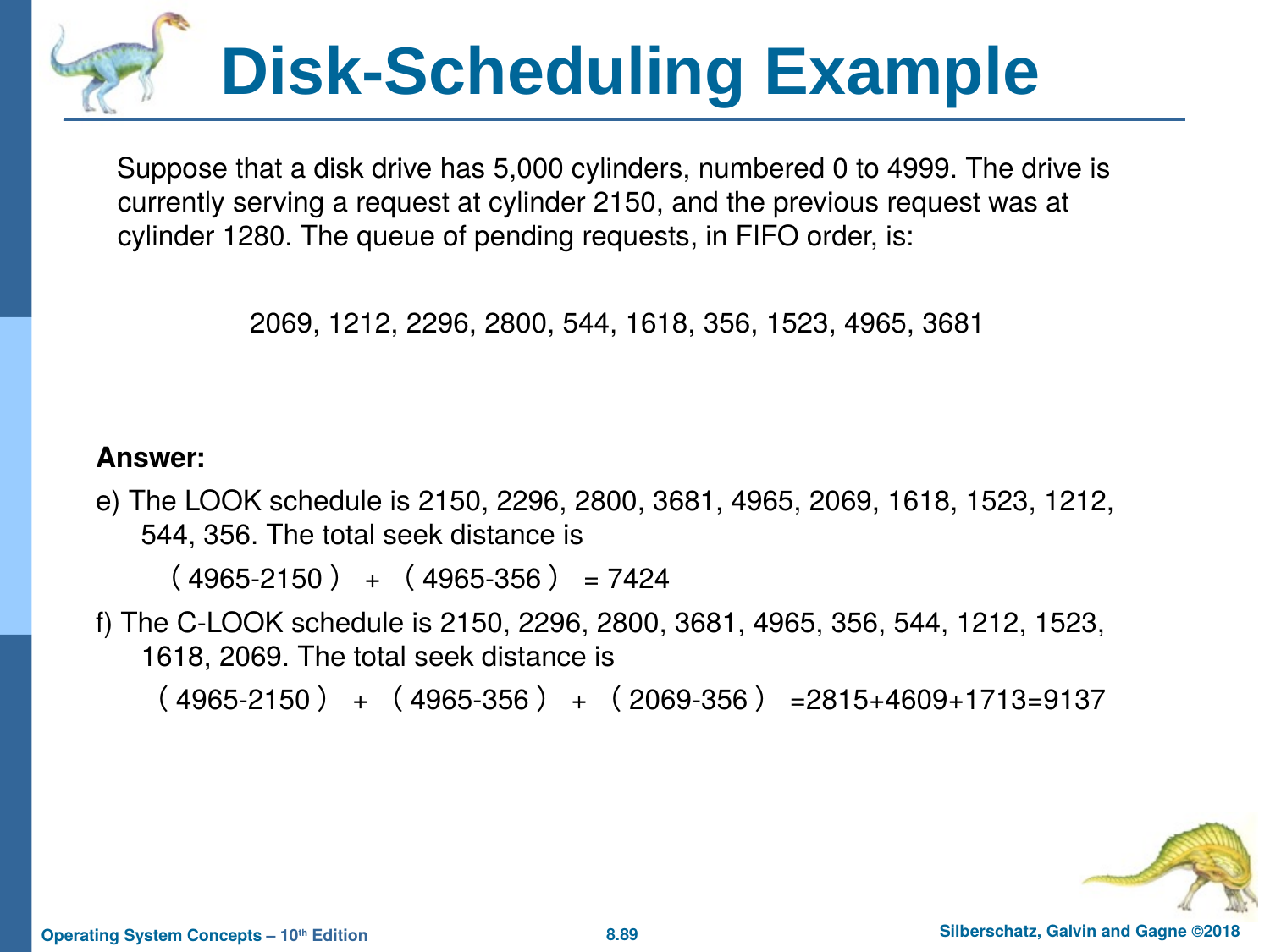

# Disk-Scheduling Example
      Suppose that a disk drive has 5,000 cylinders, numbered 0 to 4999. The drive is currently serving a request at cylinder 2150, and the previous request was at cylinder 1280. The queue of pending requests, in FIFO order, is:

                       2069, 1212, 2296, 2800, 544, 1618, 356, 1523, 4965, 3681

Answer:
e) The LOOK schedule is 2150, 2296, 2800, 3681, 4965, 2069, 1618, 1523, 1212, 544, 356. The total seek distance is
        （4965-2150）+（4965-356）= 7424
f) The C-LOOK schedule is 2150, 2296, 2800, 3681, 4965, 356, 544, 1212, 1523, 1618, 2069. The total seek distance is
	（4965-2150）+（4965-356）+（2069-356）=2815+4609+1713=9137